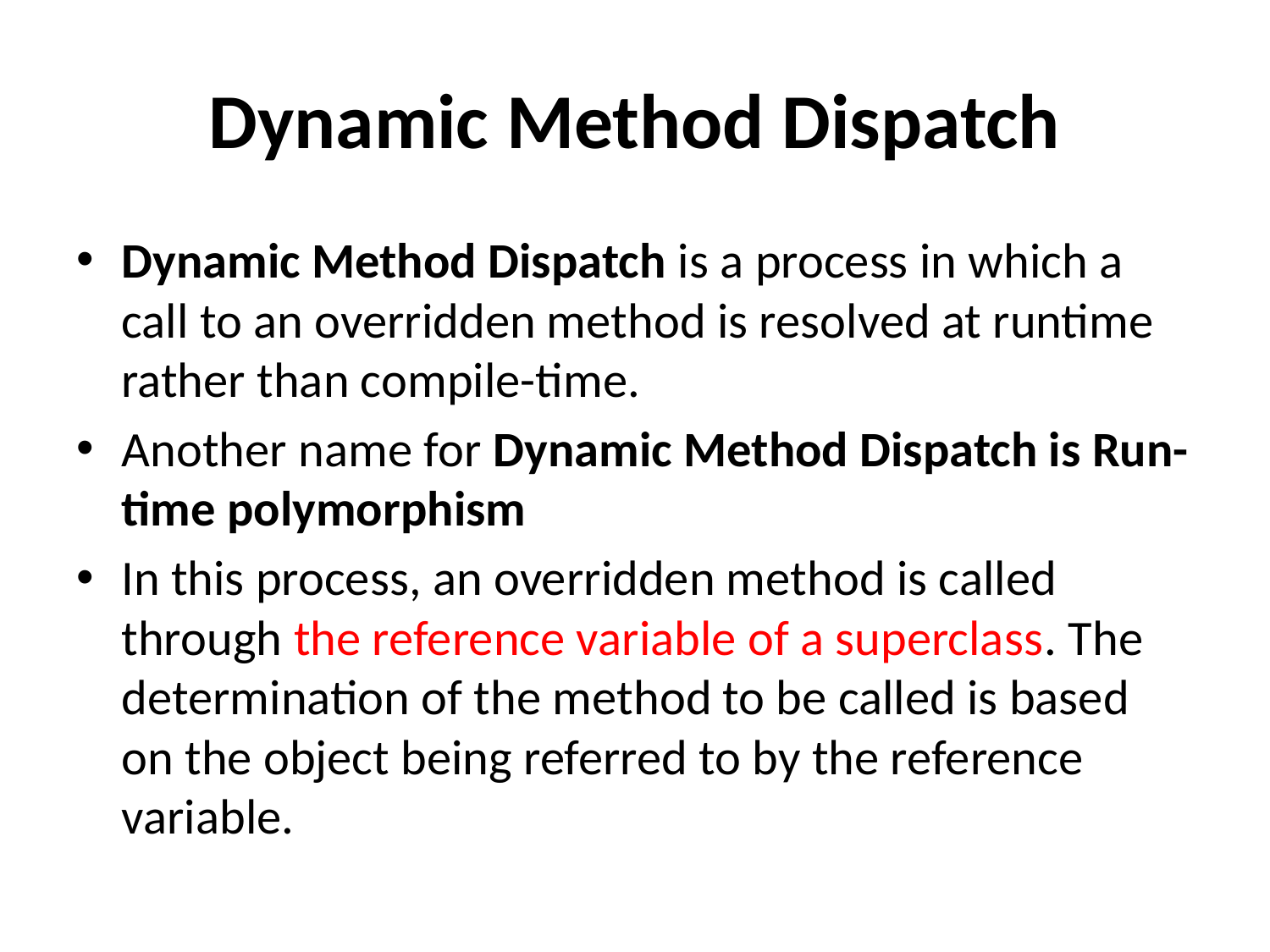

# Dynamic Method Dispatch
Dynamic Method Dispatch is a process in which a call to an overridden method is resolved at runtime rather than compile-time.
Another name for Dynamic Method Dispatch is Run-time polymorphism
In this process, an overridden method is called through the reference variable of a superclass. The determination of the method to be called is based on the object being referred to by the reference variable.